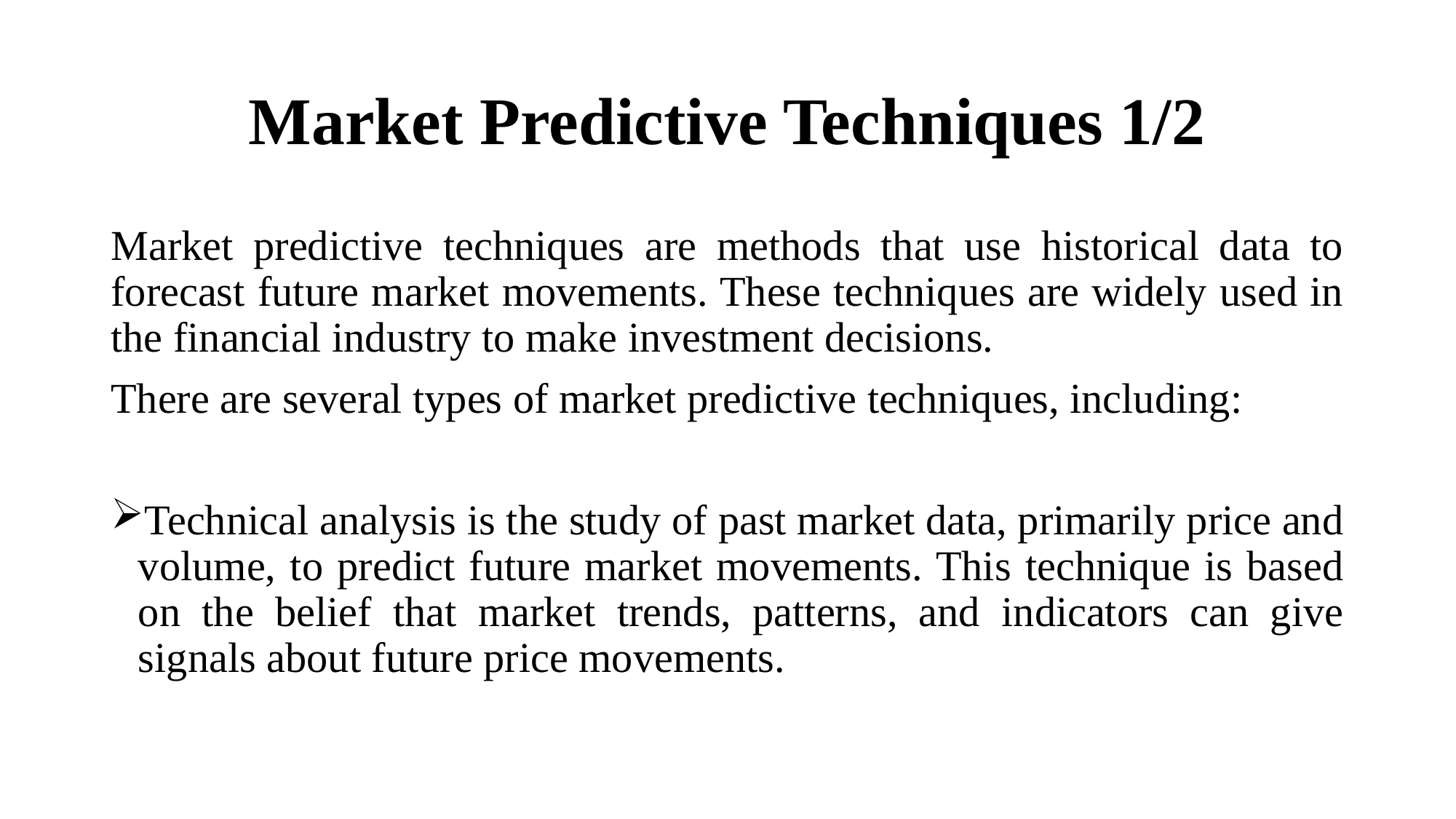

# Market Predictive Techniques 1/2
Market predictive techniques are methods that use historical data to forecast future market movements. These techniques are widely used in the financial industry to make investment decisions.
There are several types of market predictive techniques, including:

Technical analysis is the study of past market data, primarily price and volume, to predict future market movements. This technique is based on the belief that market trends, patterns, and indicators can give signals about future price movements.